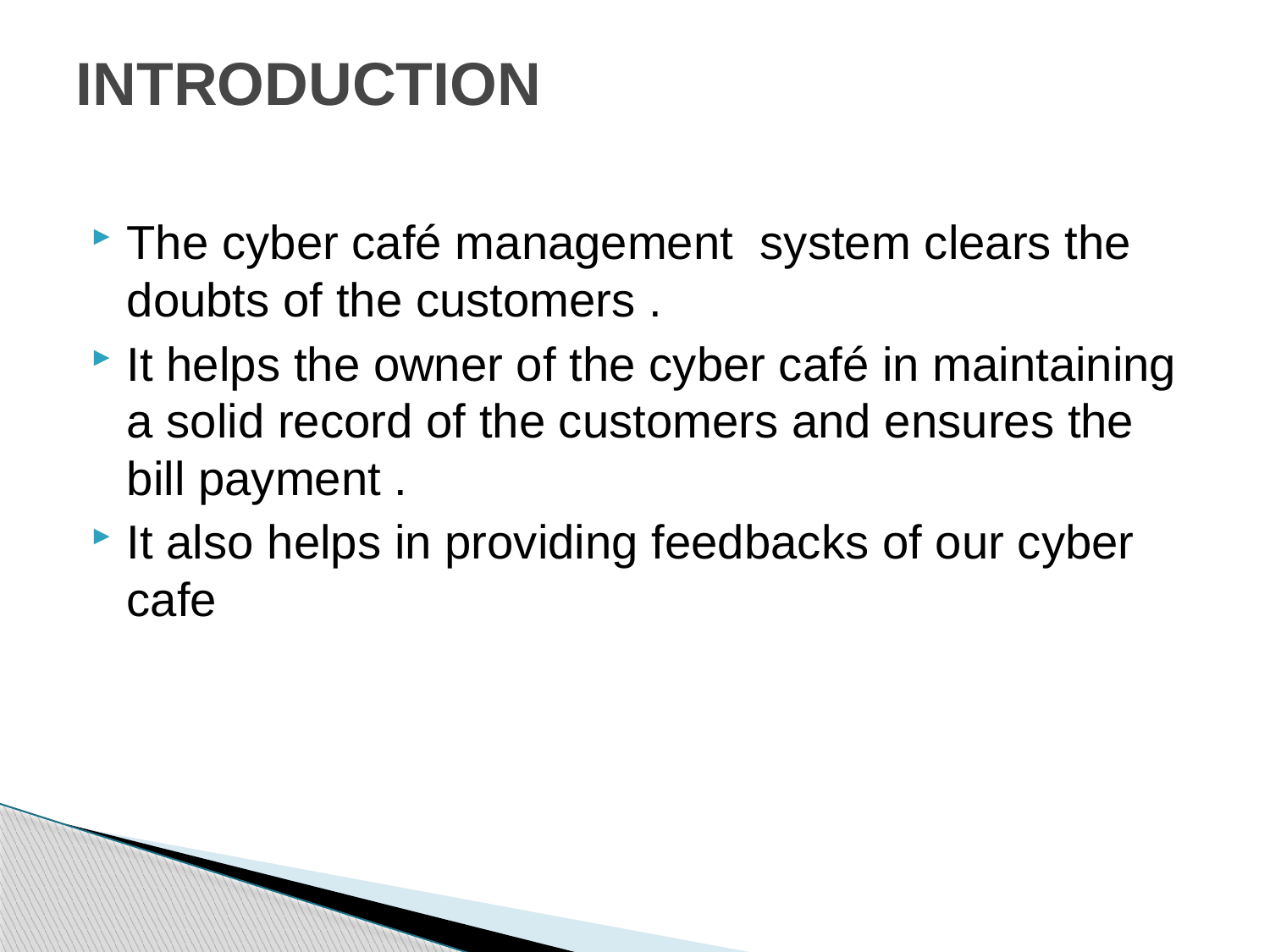

# INTRODUCTION
The cyber café management  system clears the doubts of the customers .
It helps the owner of the cyber café in maintaining a solid record of the customers and ensures the bill payment .
It also helps in providing feedbacks of our cyber cafe